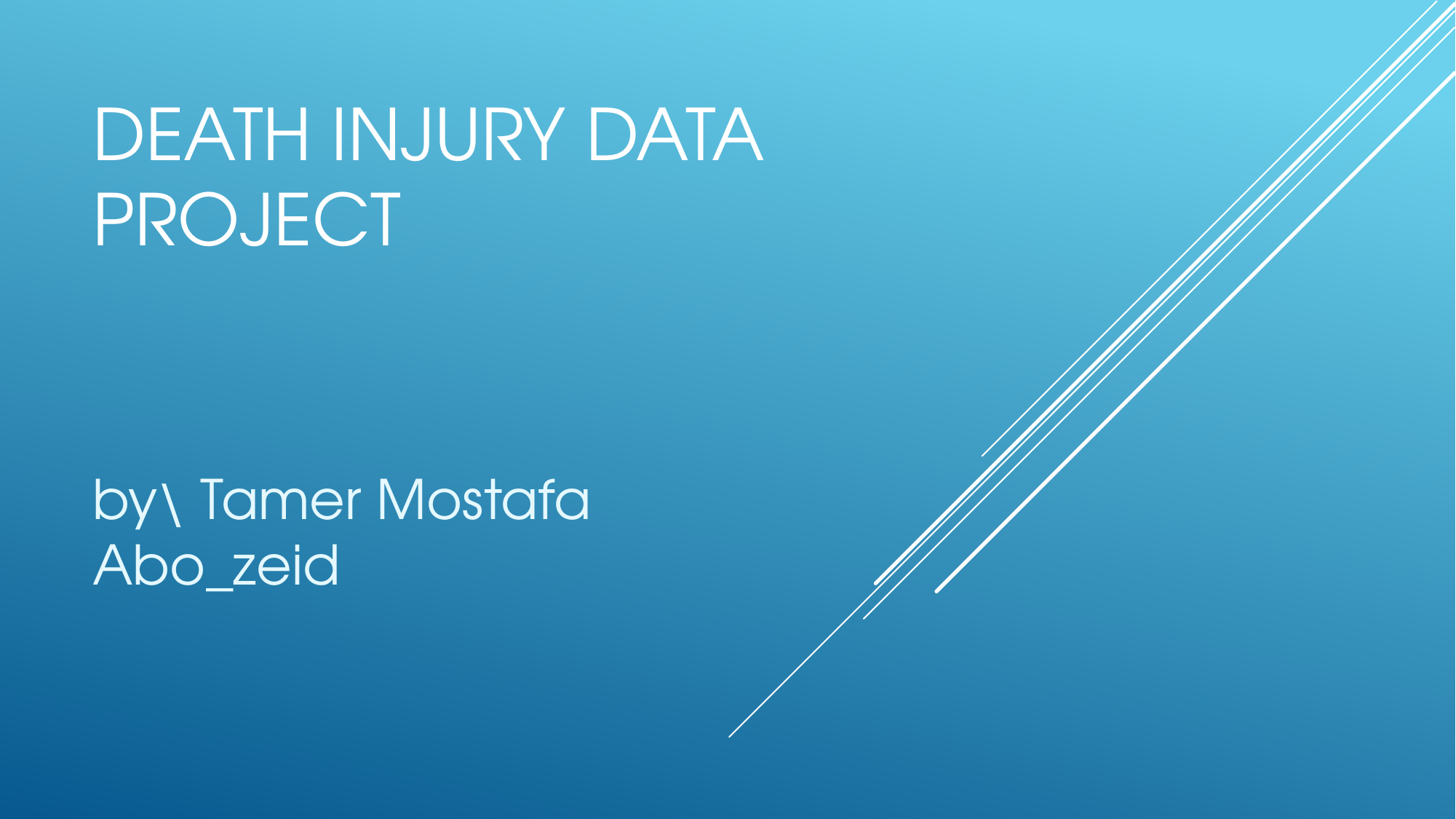

# Death injury data Project
by\ Tamer Mostafa Abo_zeid